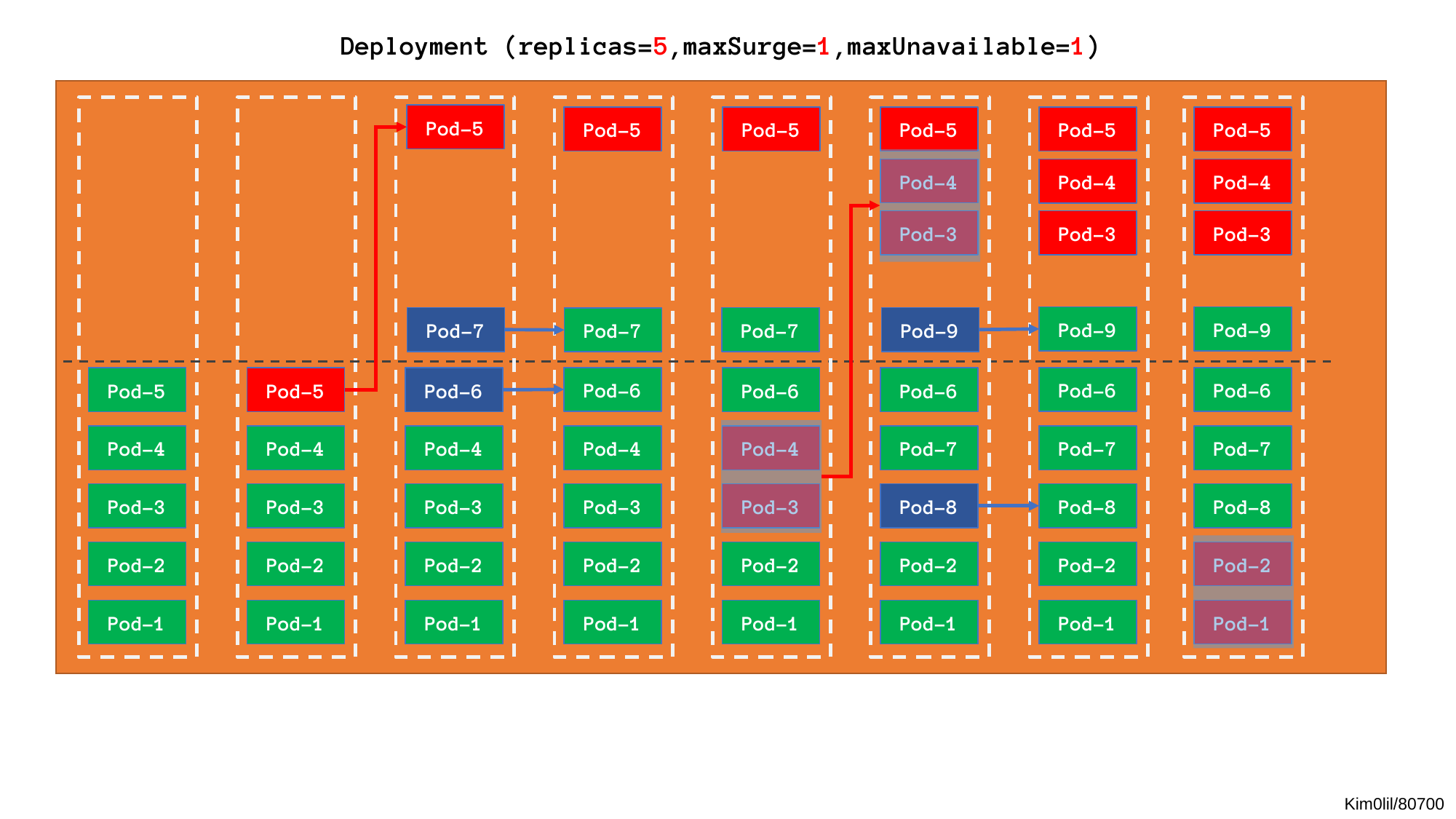

Deployment (replicas=5,maxSurge=1,maxUnavailable=1)

Pod-5
Pod-7
Pod-7
Pod-6
Pod-4
Pod-3
Pod-2
Pod-1

Pod-5
Pod-9
Pod-6
Pod-7
Pod-8
Pod-2
Pod-1

Pod-6
Pod-4
Pod-3
Pod-2
Pod-1

Pod-6
Pod-7
Pod-8
Pod-2
Pod-1

Pod-5
Pod-4
Pod-3
Pod-2
Pod-1

Pod-6
Pod-4
Pod-3
Pod-2
Pod-1

Pod-5
Pod-4
Pod-3
Pod-2
Pod-1
Pod-5
Pod-5
Pod-5
Pod-4
Pod-4
Pod-3
Pod-3

Pod-5

Pod-4
Pod-3
Pod-9
Pod-7
Pod-9
Pod-6

Pod-7
Pod-8

Pod-2
Pod-1
Kim0lil/80700